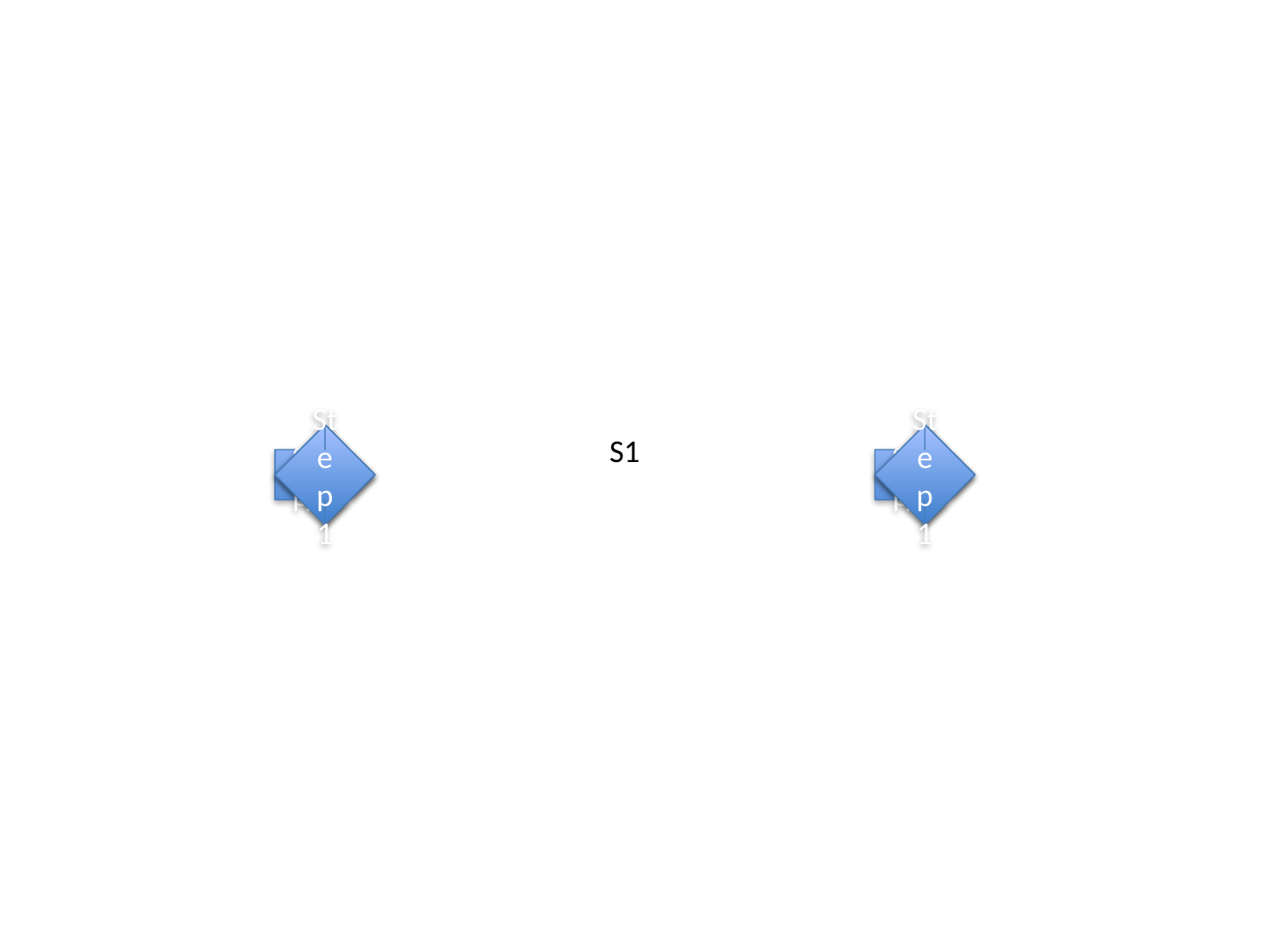

S3
Step 1
Step 1
Step 1
S1
S2
Step 1
Step 1
Step 1